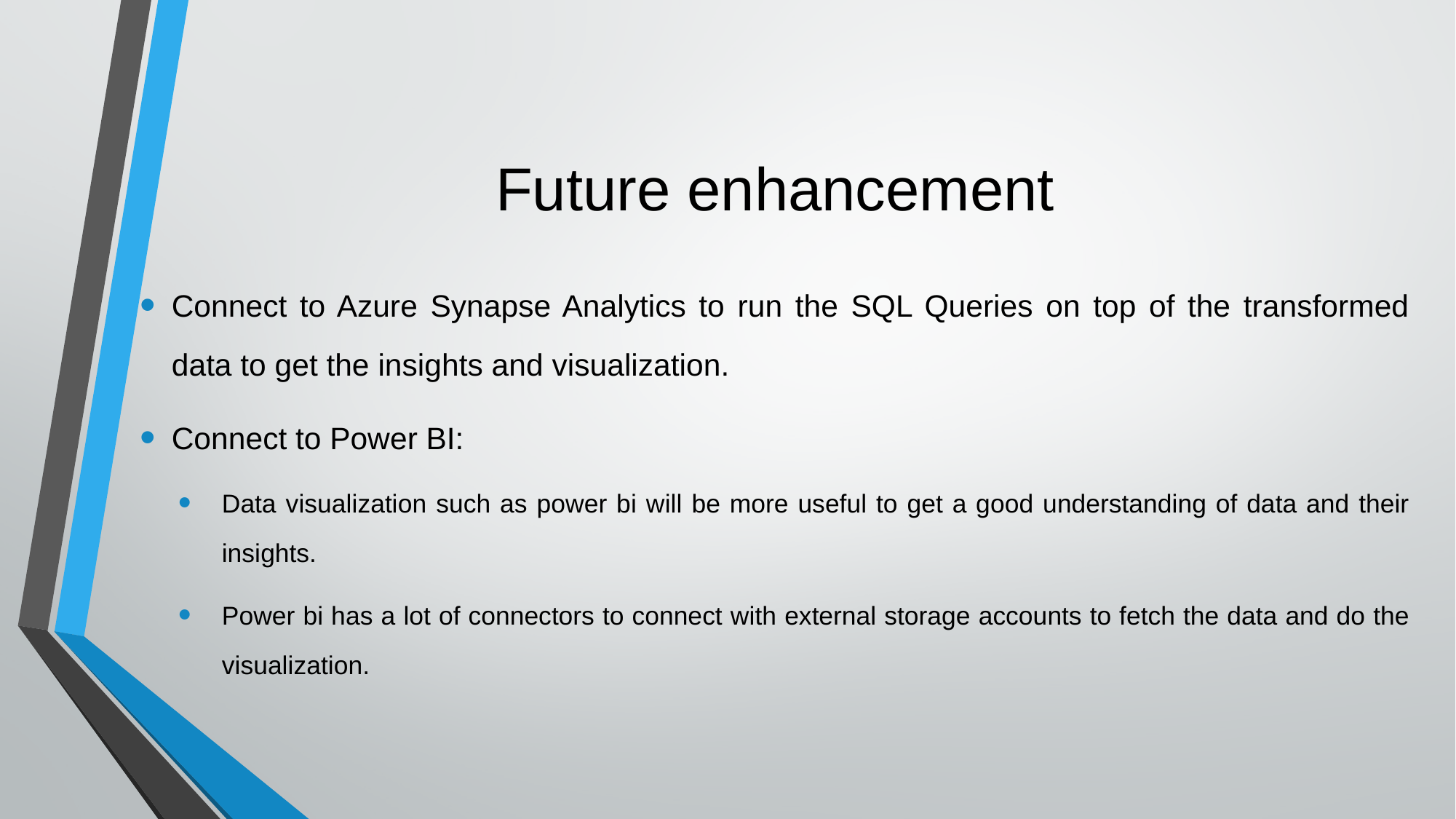

# Future enhancement

Connect to Azure Synapse Analytics to run the SQL Queries on top of the transformed data to get the insights and visualization.
Connect to Power BI:
Data visualization such as power bi will be more useful to get a good understanding of data and their insights.
Power bi has a lot of connectors to connect with external storage accounts to fetch the data and do the visualization.